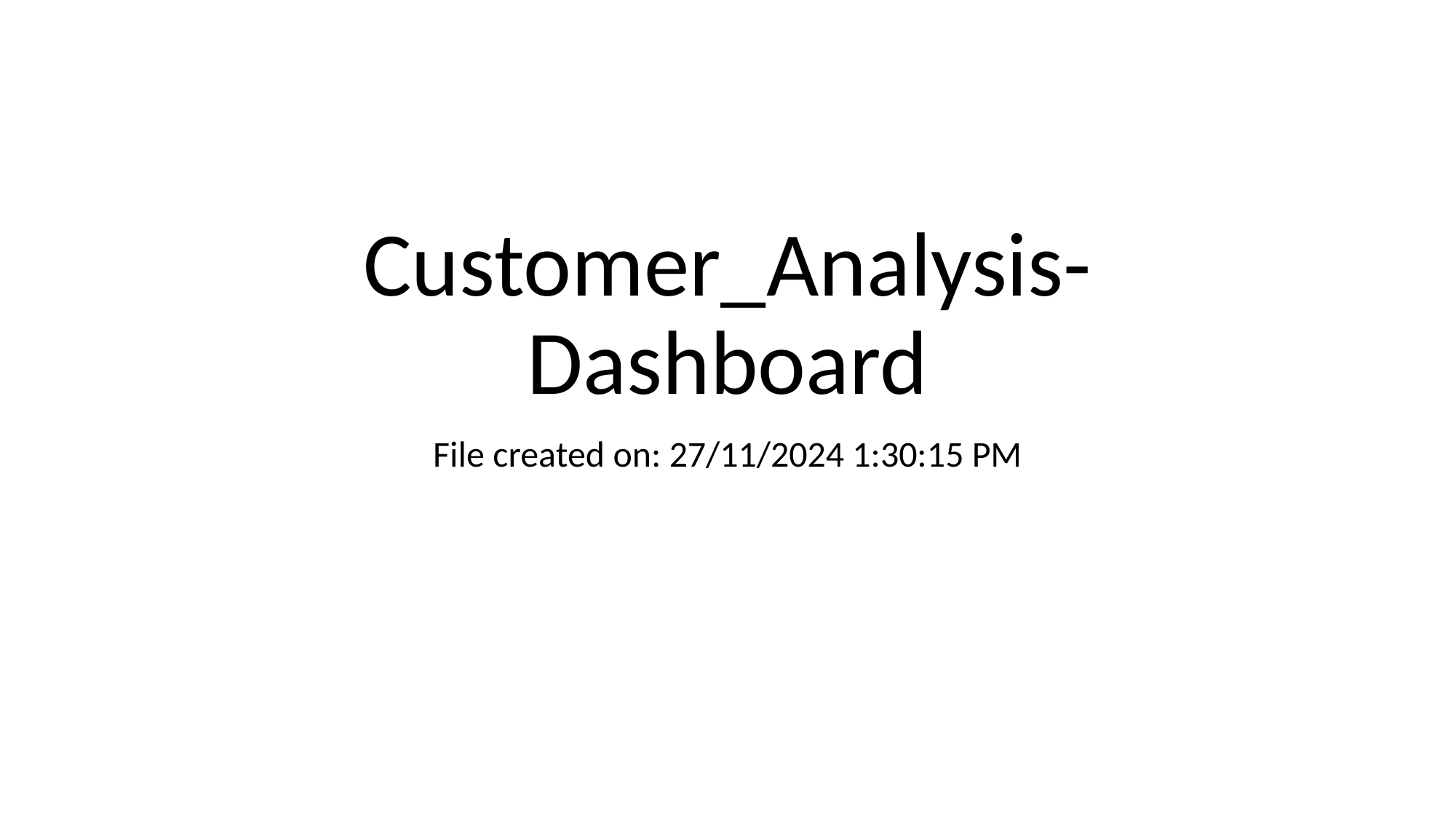

# Customer_Analysis-Dashboard
File created on: 27/11/2024 1:30:15 PM